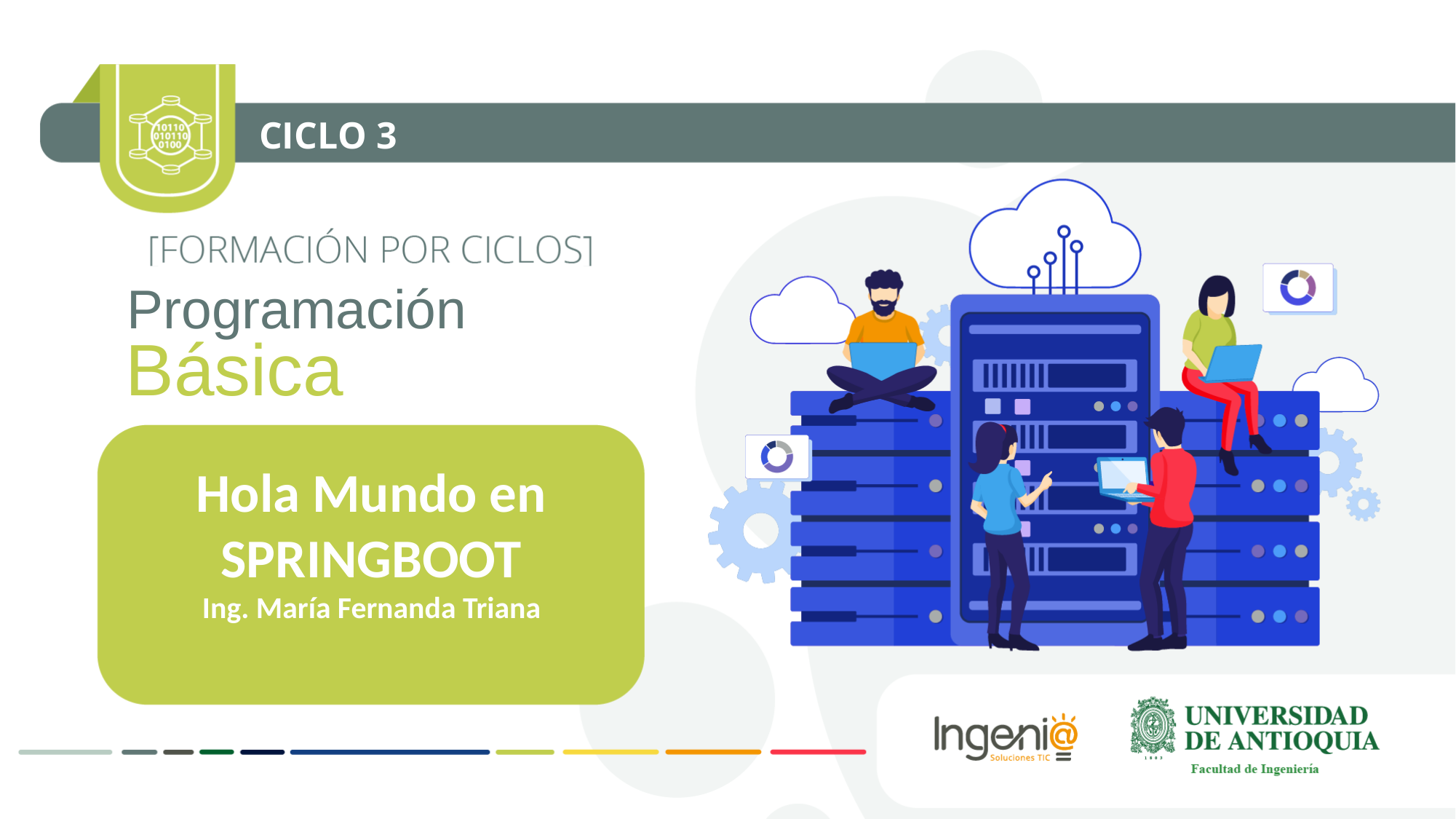

CICLO 3

Programación
Básica
Hola Mundo en SPRINGBOOT
Ing. María Fernanda Triana